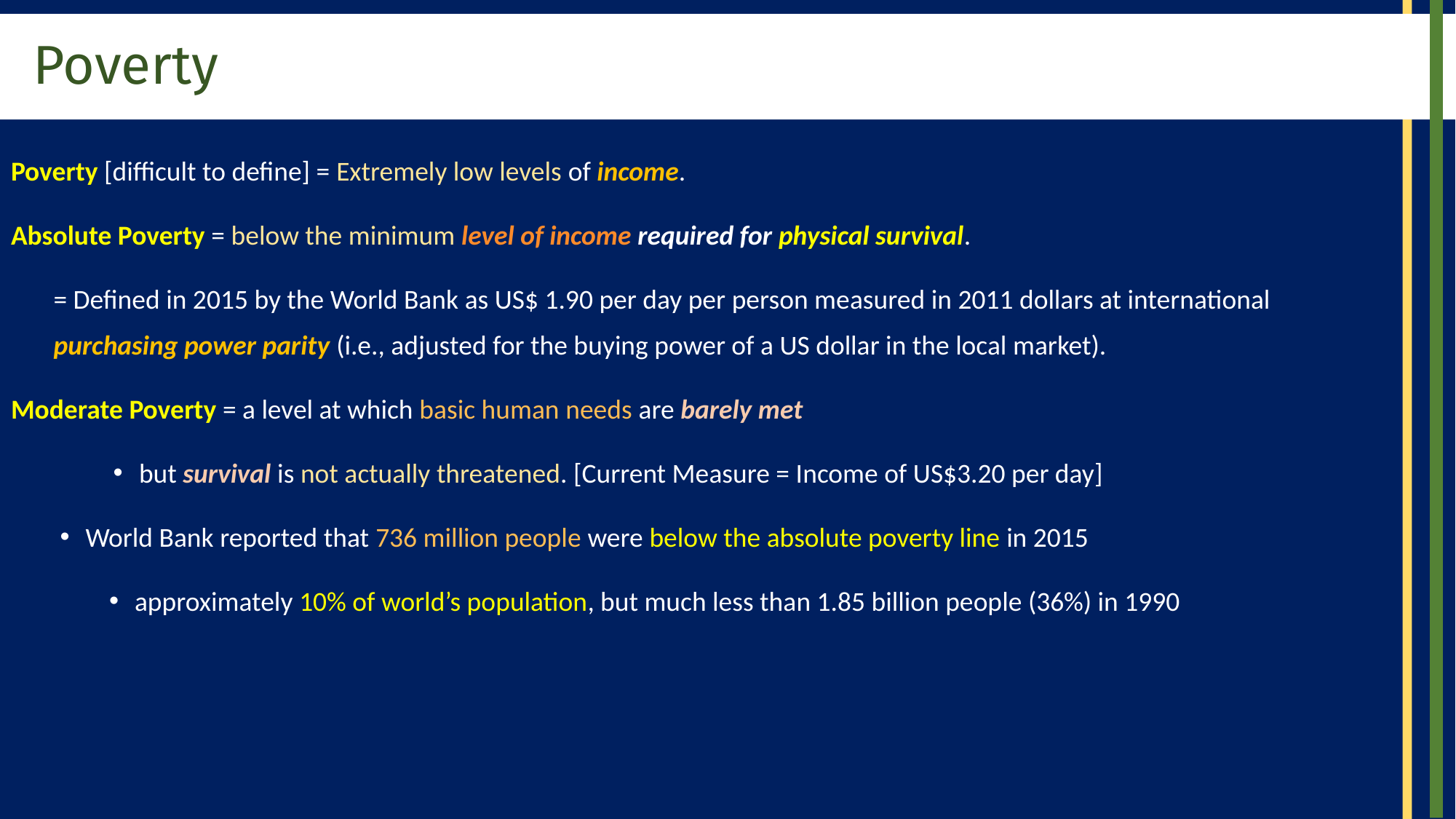

# Poverty
Poverty [difficult to define] = Extremely low levels of income.
Absolute Poverty = below the minimum level of income required for physical survival.
= Defined in 2015 by the World Bank as US$ 1.90 per day per person measured in 2011 dollars at international purchasing power parity (i.e., adjusted for the buying power of a US dollar in the local market).
Moderate Poverty = a level at which basic human needs are barely met
but survival is not actually threatened. [Current Measure = Income of US$3.20 per day]
World Bank reported that 736 million people were below the absolute poverty line in 2015
approximately 10% of world’s population, but much less than 1.85 billion people (36%) in 1990